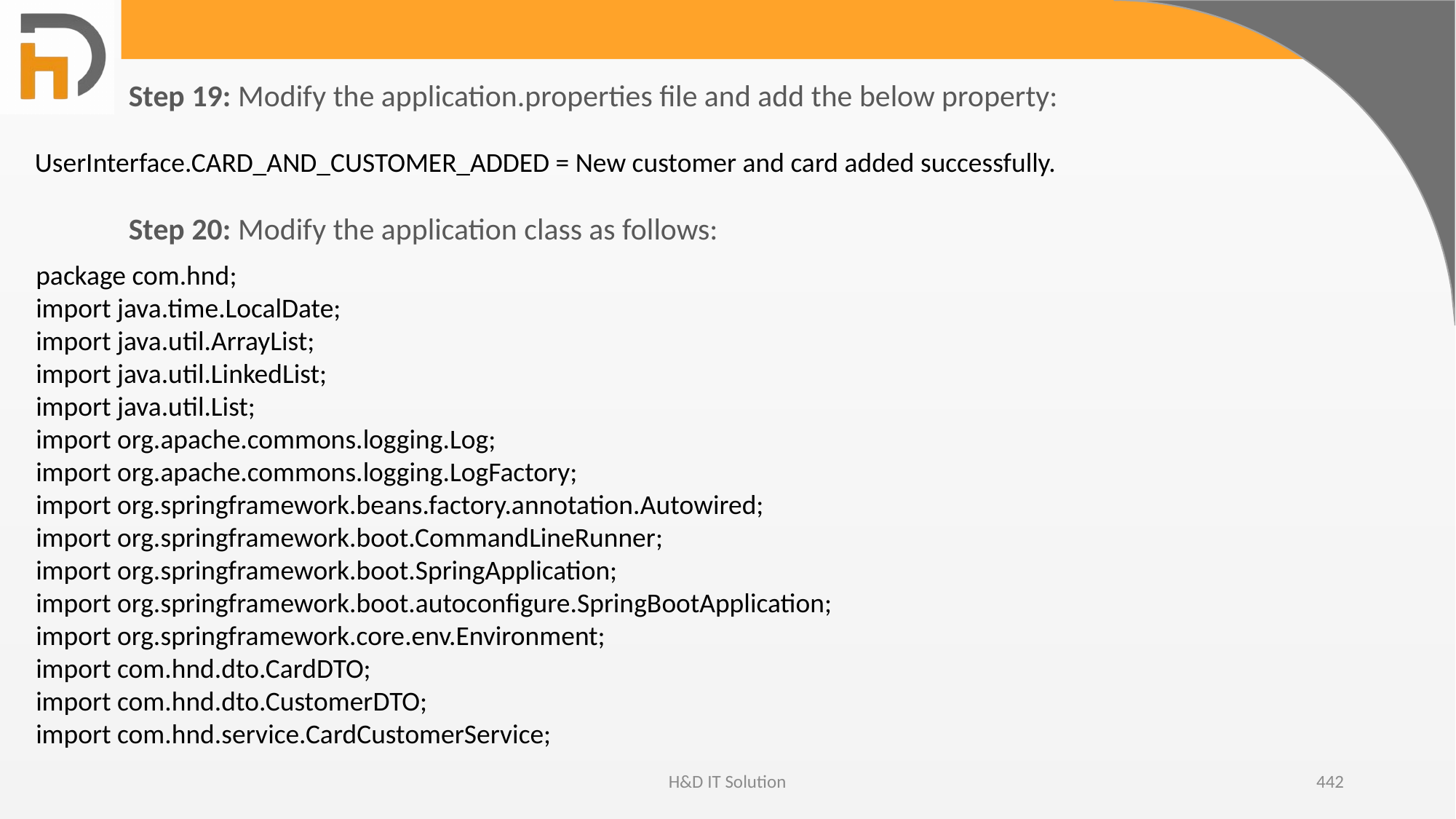

Step 19: Modify the application.properties file and add the below property:
UserInterface.CARD_AND_CUSTOMER_ADDED = New customer and card added successfully.
Step 20: Modify the application class as follows:
package com.hnd;
import java.time.LocalDate;
import java.util.ArrayList;
import java.util.LinkedList;
import java.util.List;
import org.apache.commons.logging.Log;
import org.apache.commons.logging.LogFactory;
import org.springframework.beans.factory.annotation.Autowired;
import org.springframework.boot.CommandLineRunner;
import org.springframework.boot.SpringApplication;
import org.springframework.boot.autoconfigure.SpringBootApplication;
import org.springframework.core.env.Environment;
import com.hnd.dto.CardDTO;
import com.hnd.dto.CustomerDTO;
import com.hnd.service.CardCustomerService;
H&D IT Solution
442